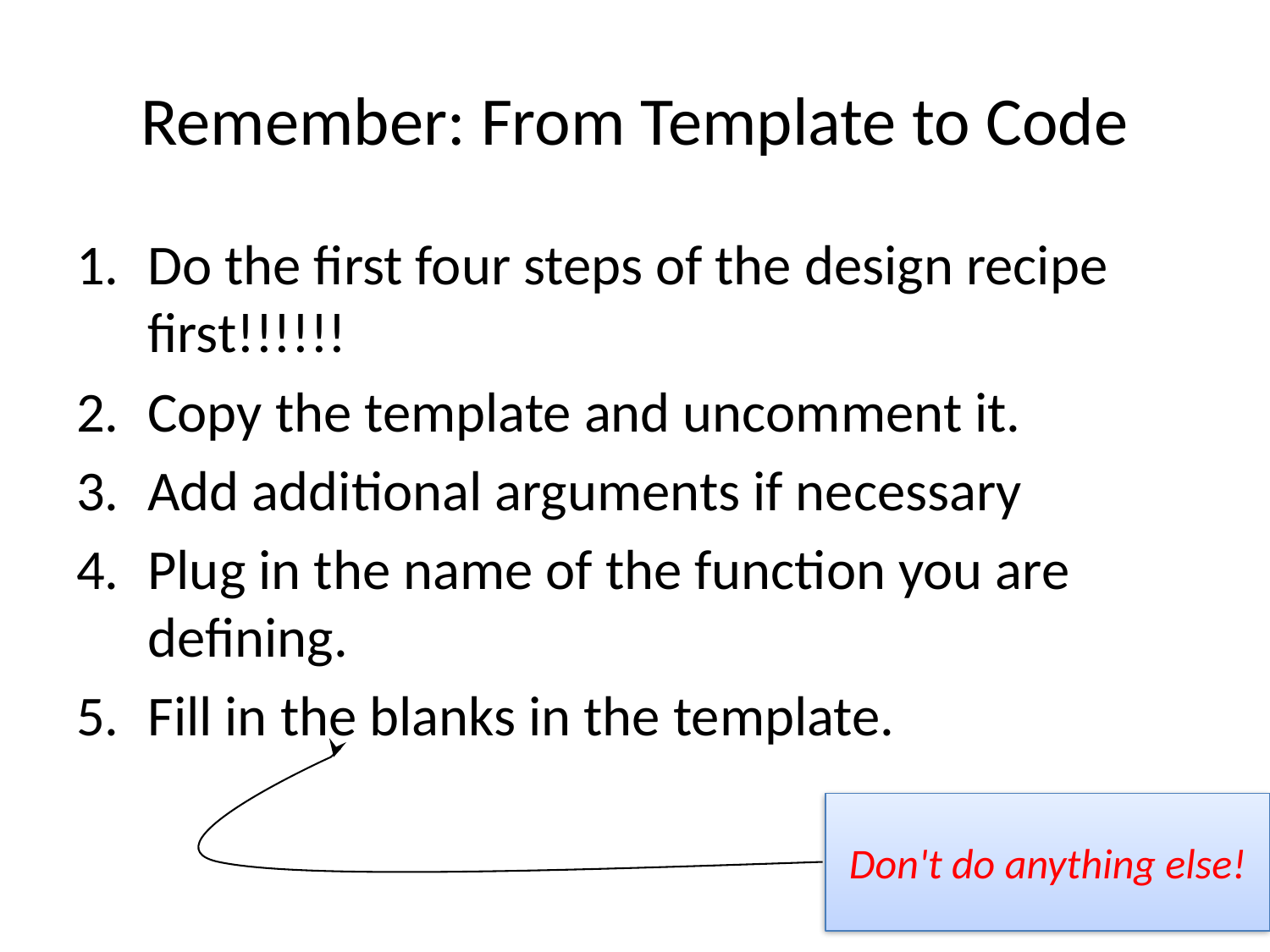

# Remember: From Template to Code
Do the first four steps of the design recipe first!!!!!!
Copy the template and uncomment it.
Add additional arguments if necessary
Plug in the name of the function you are defining.
Fill in the blanks in the template.

Don't do anything else!